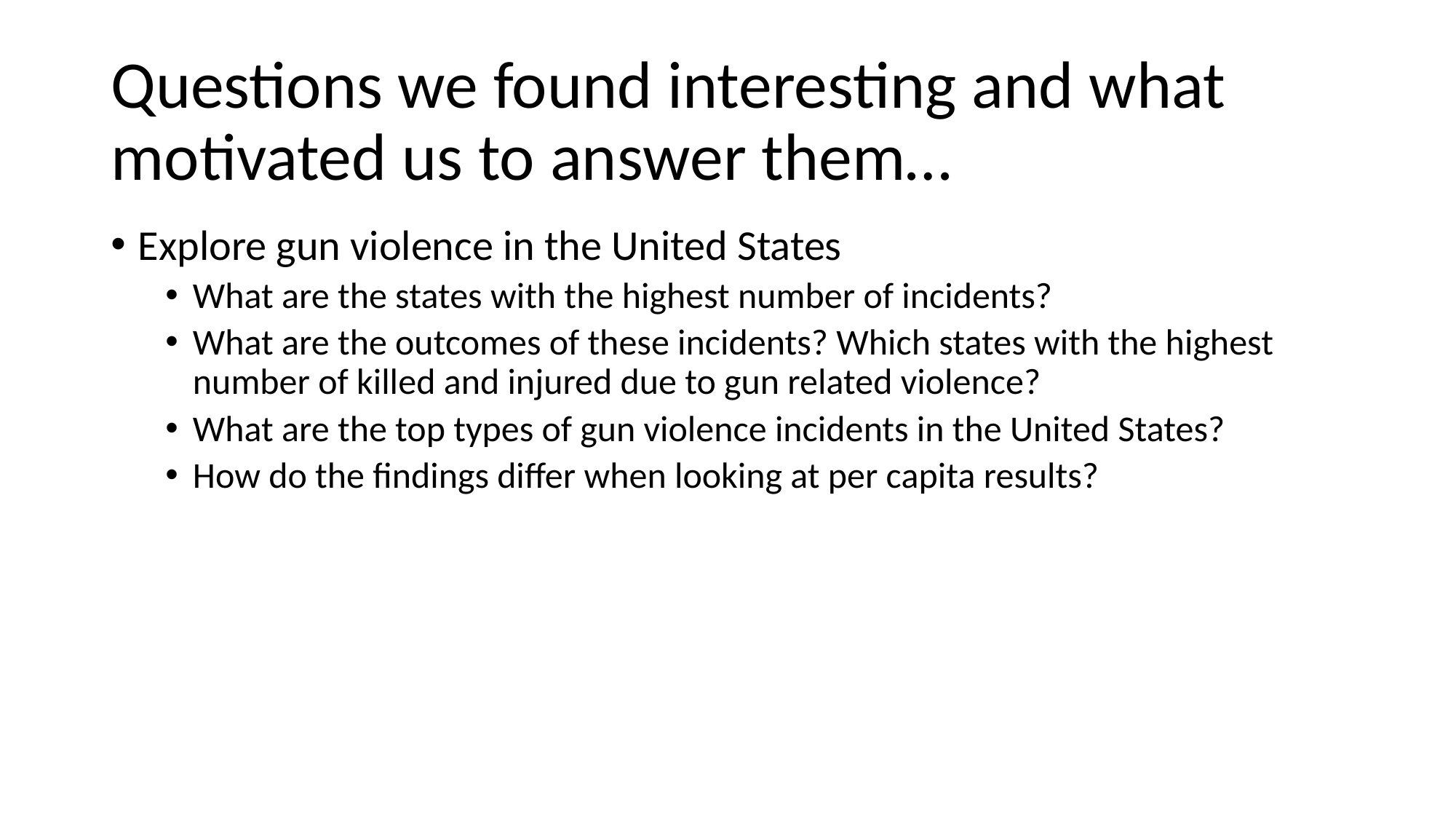

# Questions we found interesting and what motivated us to answer them…
Explore gun violence in the United States
What are the states with the highest number of incidents?
What are the outcomes of these incidents? Which states with the highest number of killed and injured due to gun related violence?
What are the top types of gun violence incidents in the United States?
How do the findings differ when looking at per capita results?